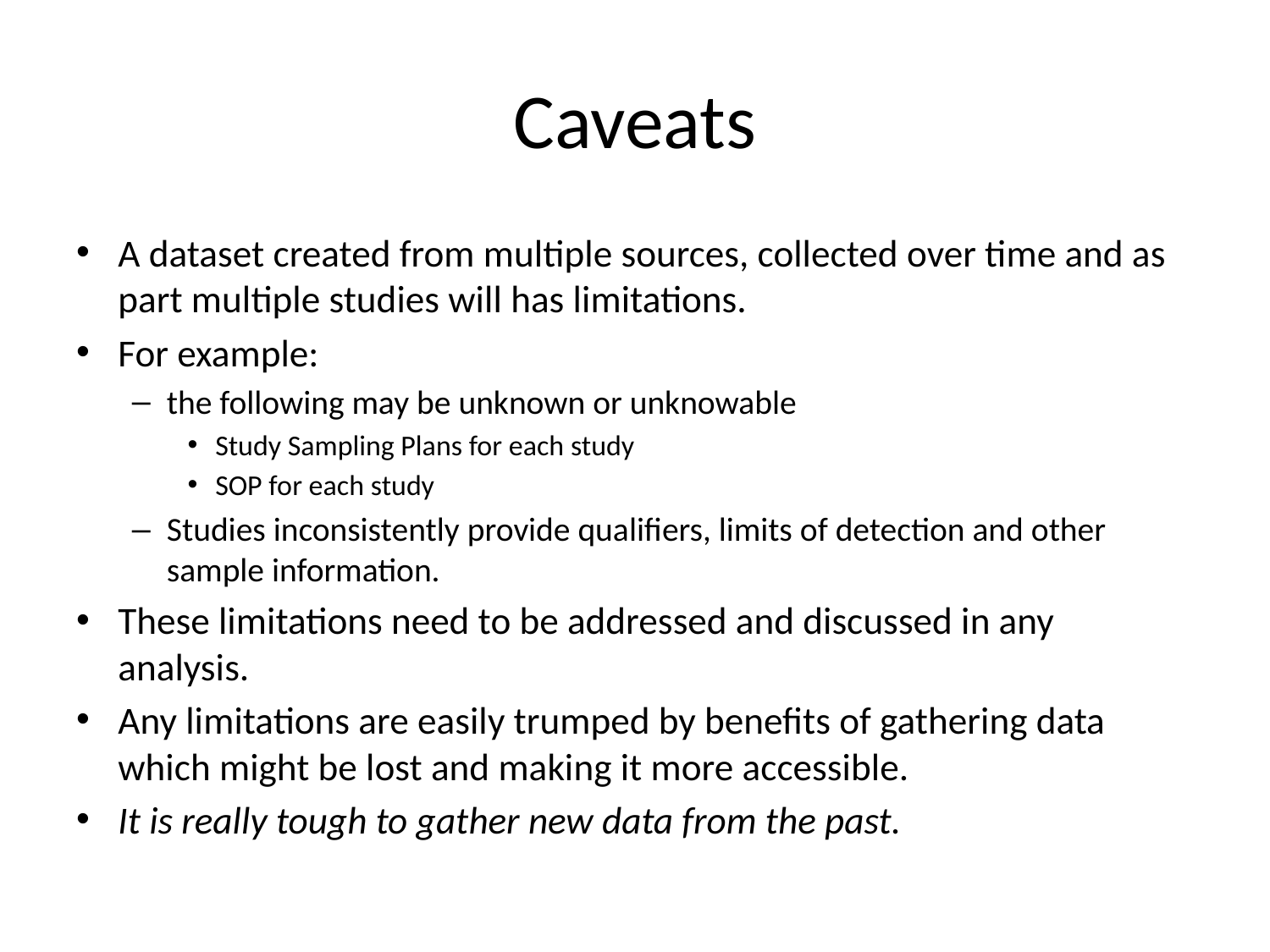

# Caveats
A dataset created from multiple sources, collected over time and as part multiple studies will has limitations.
For example:
the following may be unknown or unknowable
Study Sampling Plans for each study
SOP for each study
Studies inconsistently provide qualifiers, limits of detection and other sample information.
These limitations need to be addressed and discussed in any analysis.
Any limitations are easily trumped by benefits of gathering data which might be lost and making it more accessible.
It is really tough to gather new data from the past.